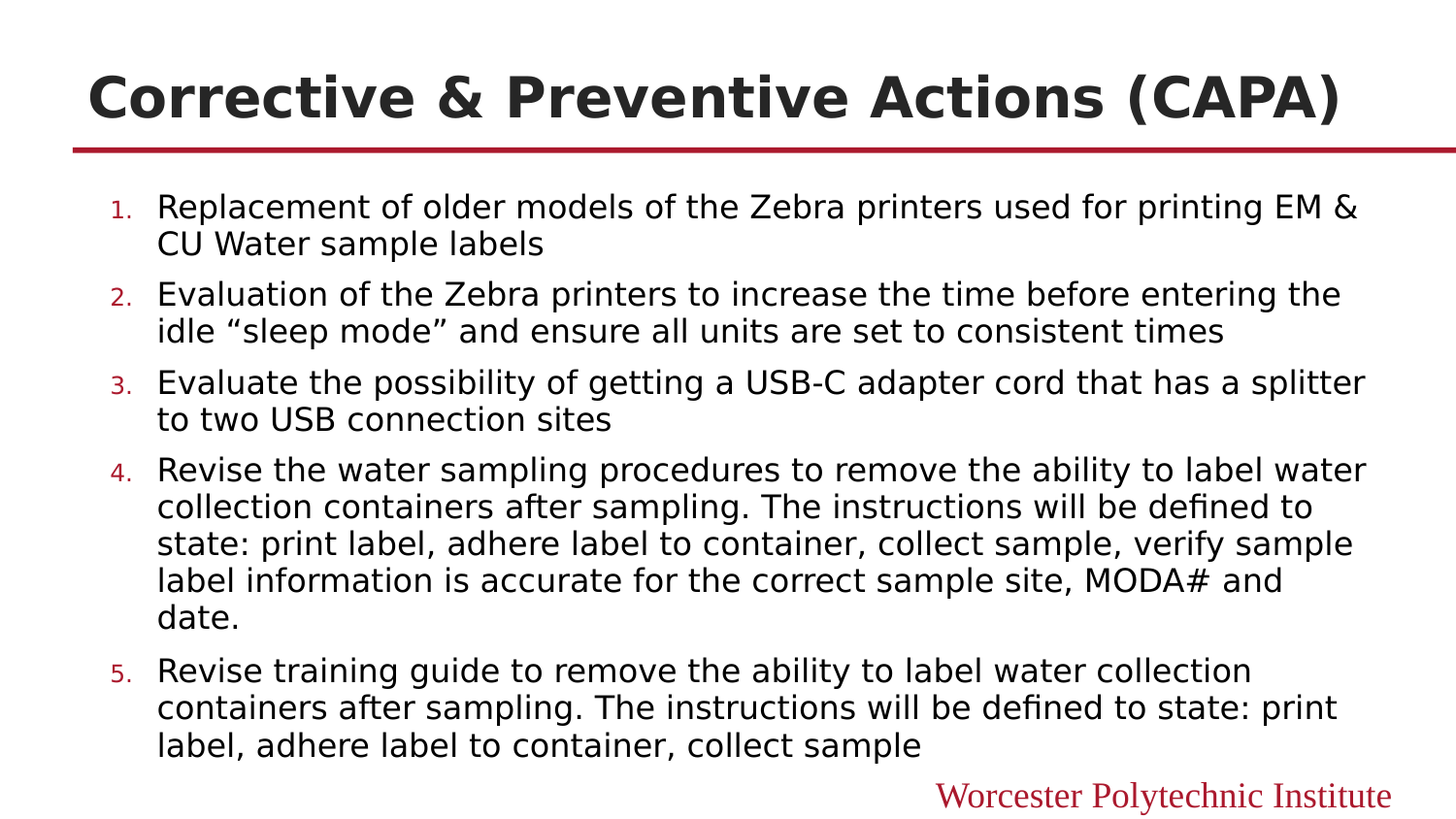

# Corrective & Preventive Actions (CAPA)
Replacement of older models of the Zebra printers used for printing EM & CU Water sample labels
Evaluation of the Zebra printers to increase the time before entering the idle “sleep mode” and ensure all units are set to consistent times
Evaluate the possibility of getting a USB-C adapter cord that has a splitter to two USB connection sites
Revise the water sampling procedures to remove the ability to label water collection containers after sampling. The instructions will be defined to state: print label, adhere label to container, collect sample, verify sample label information is accurate for the correct sample site, MODA# and date.
Revise training guide to remove the ability to label water collection containers after sampling. The instructions will be defined to state: print label, adhere label to container, collect sample